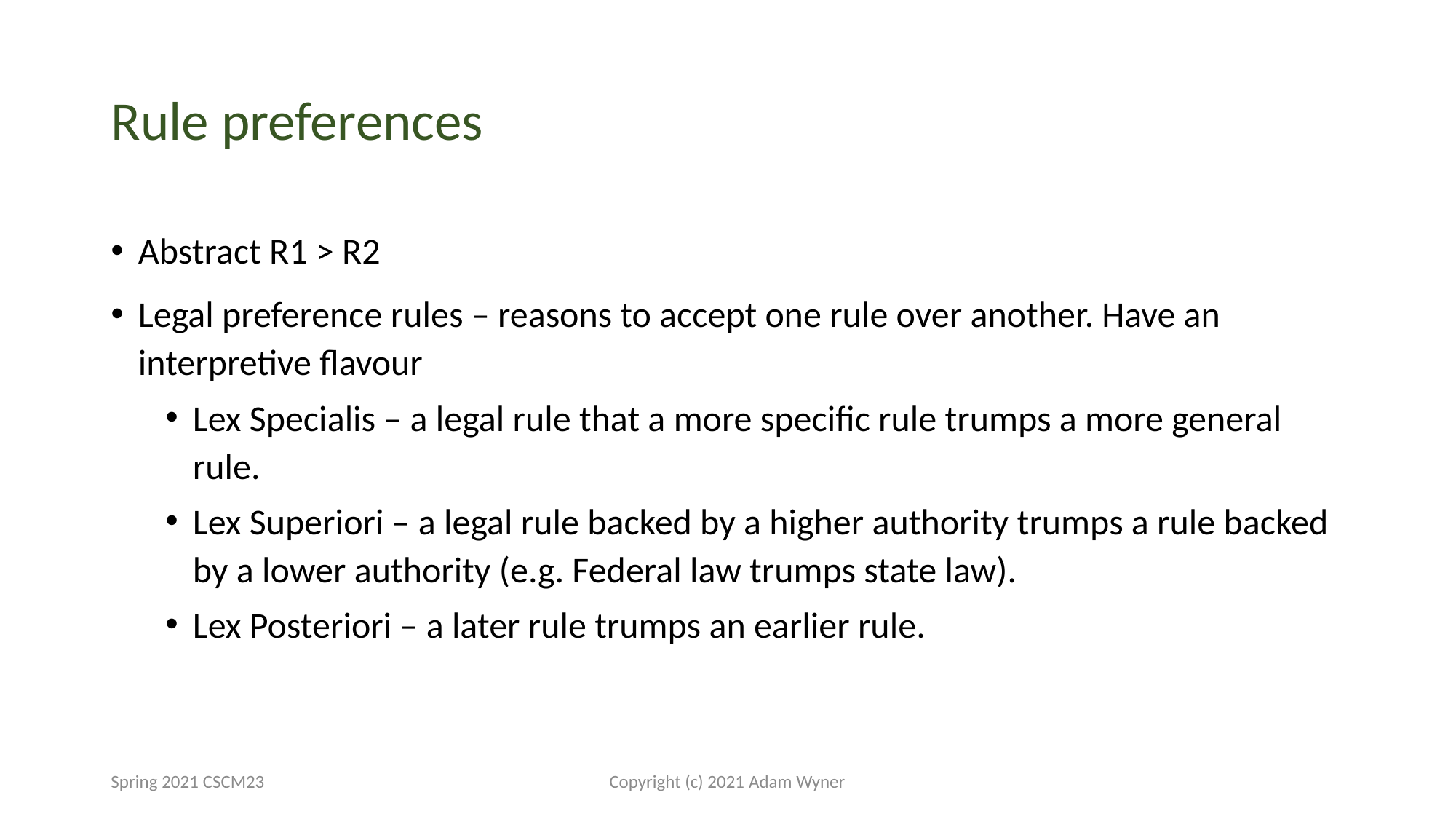

# Rule preferences
Abstract R1 > R2
Legal preference rules – reasons to accept one rule over another. Have an interpretive flavour
Lex Specialis – a legal rule that a more specific rule trumps a more general rule.
Lex Superiori – a legal rule backed by a higher authority trumps a rule backed by a lower authority (e.g. Federal law trumps state law).
Lex Posteriori – a later rule trumps an earlier rule.
Spring 2021 CSCM23
Copyright (c) 2021 Adam Wyner